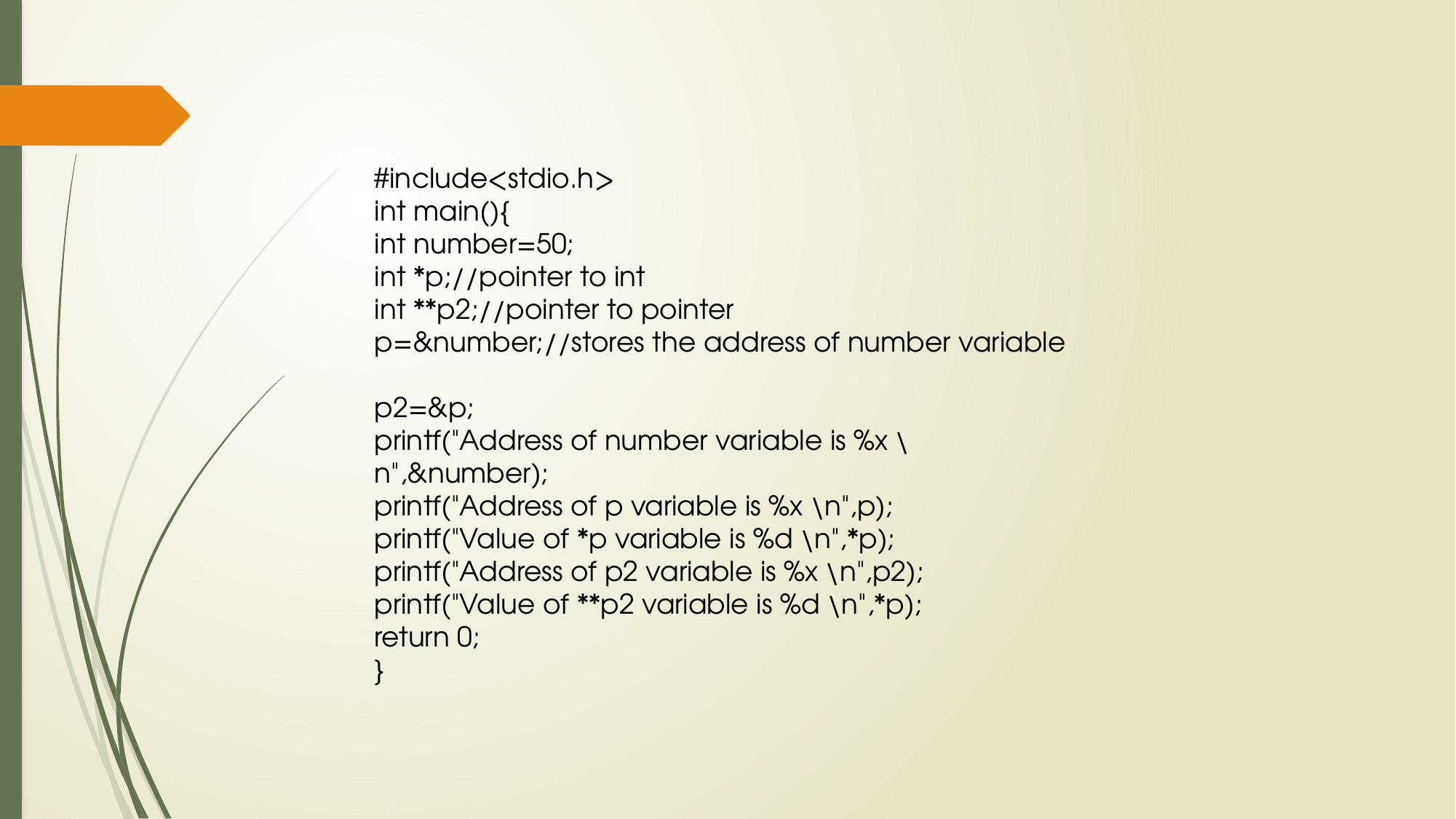

#include<stdio.h>
int main(){
int number=50;
int *p;//pointer to int
int **p2;//pointer to pointer
p=&number;//stores the address of number variable
p2=&p;
printf("Address of number variable is %x \n",&number);
printf("Address of p variable is %x \n",p);
printf("Value of *p variable is %d \n",*p);
printf("Address of p2 variable is %x \n",p2);
printf("Value of **p2 variable is %d \n",*p);
return 0;
}